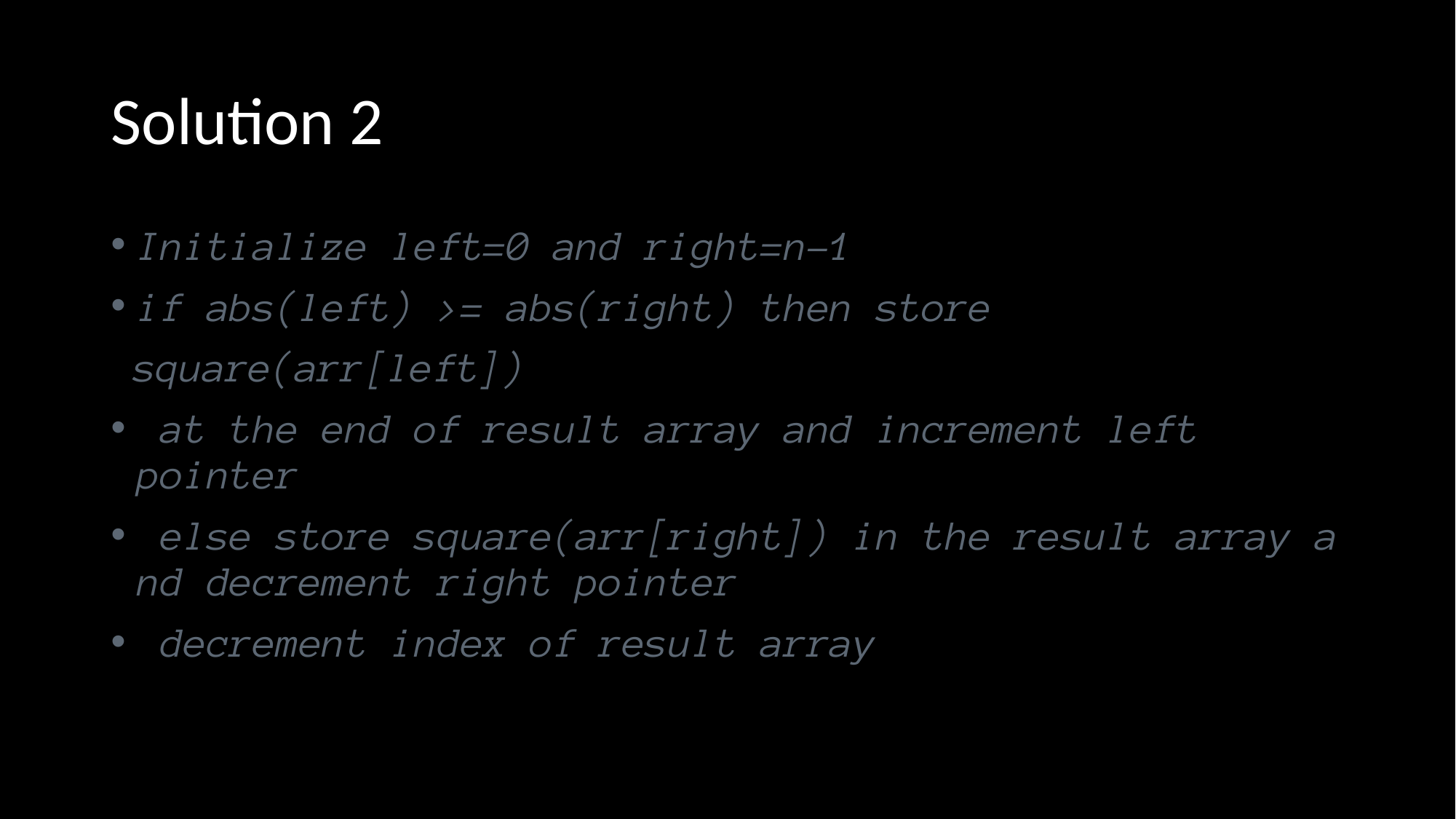

# Solution 2
Initialize left=0 and right=n-1
if abs(left) >= abs(right) then store
 square(arr[left])
 at the end of result array and increment left pointer
 else store square(arr[right]) in the result array and decrement right pointer
 decrement index of result array